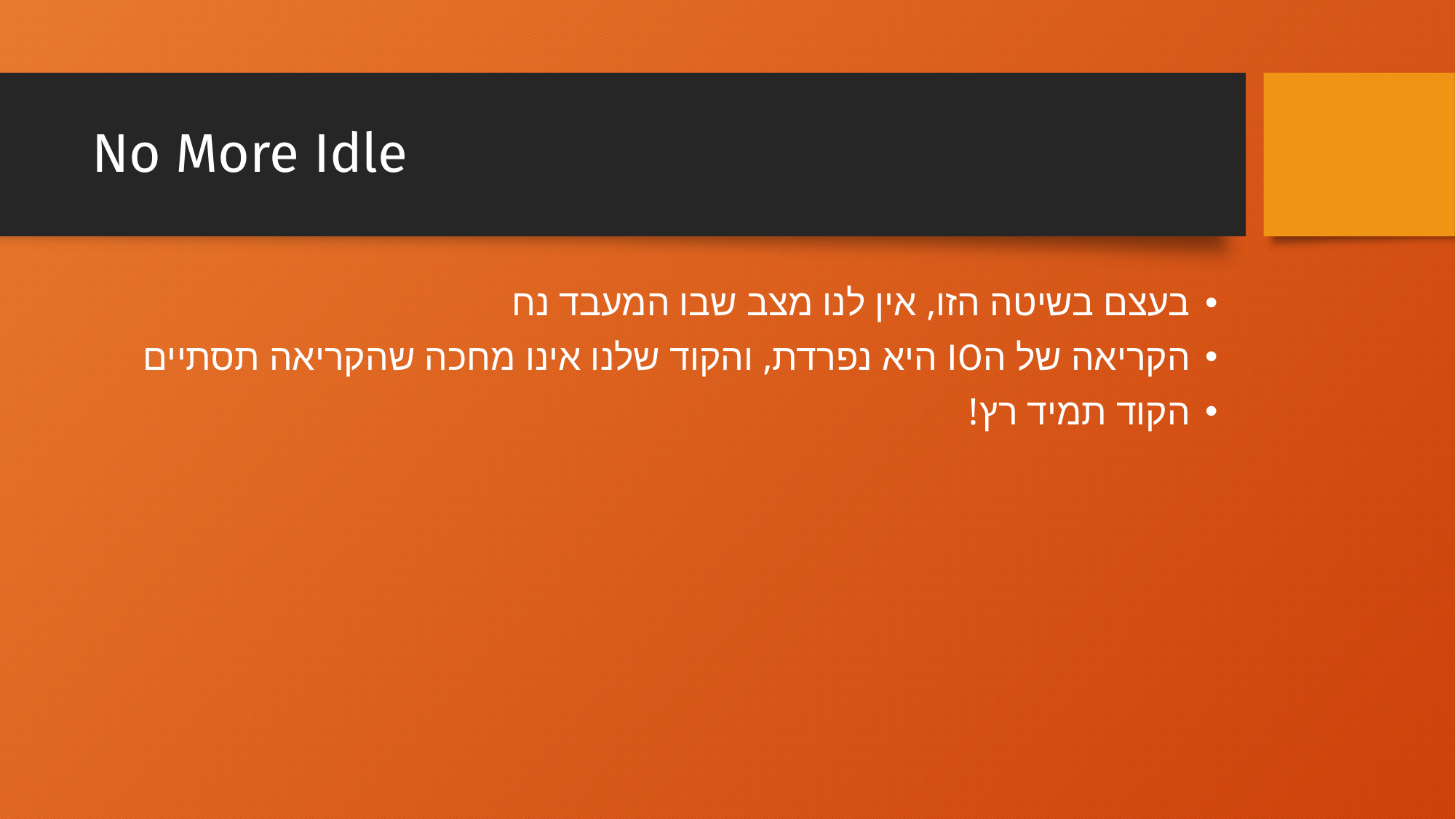

# No More Idle
בעצם בשיטה הזו, אין לנו מצב שבו המעבד נח
הקריאה של הIO היא נפרדת, והקוד שלנו אינו מחכה שהקריאה תסתיים
הקוד תמיד רץ!